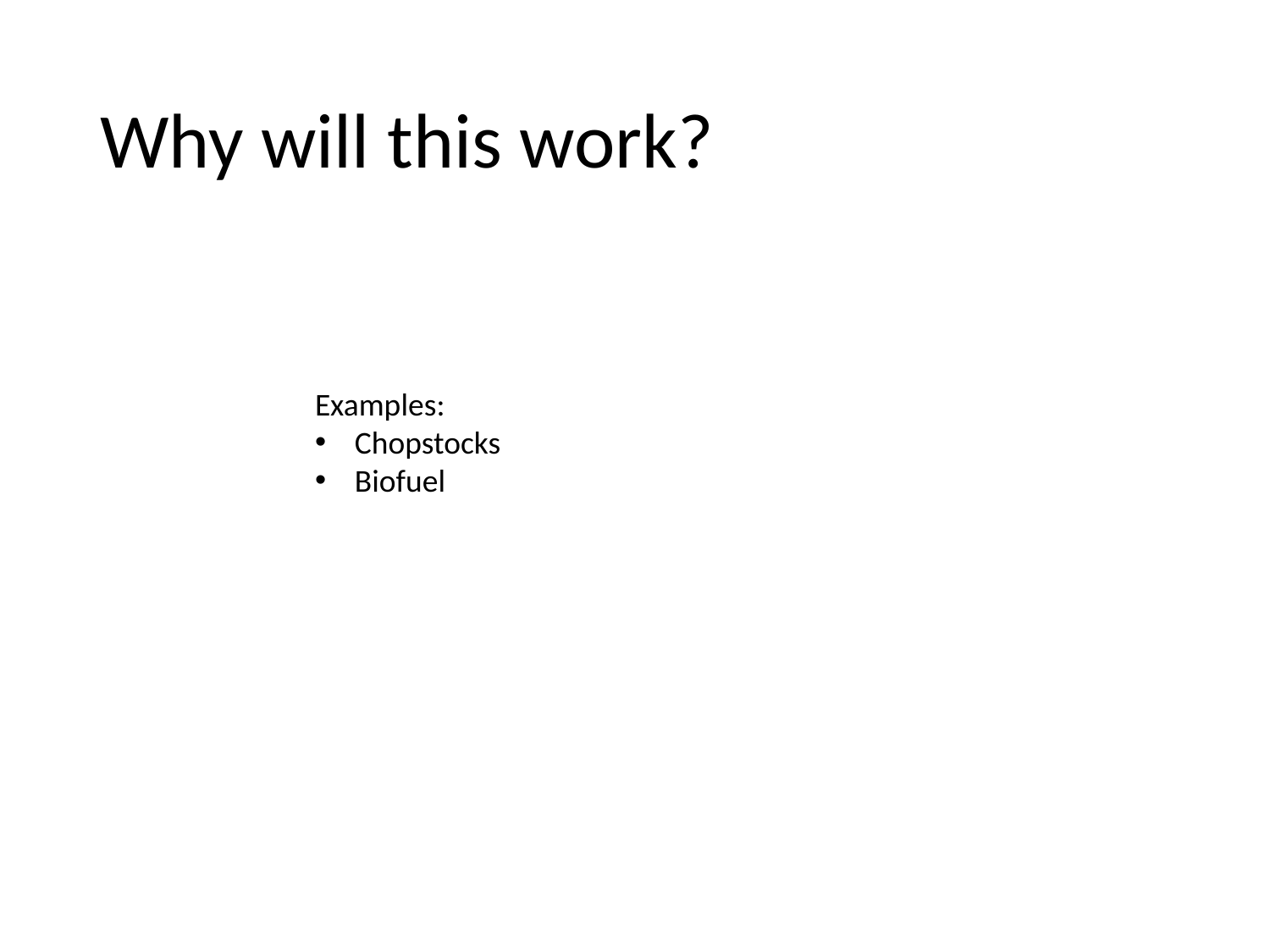

# Why will this work?

Examples:
Chopstocks
Biofuel